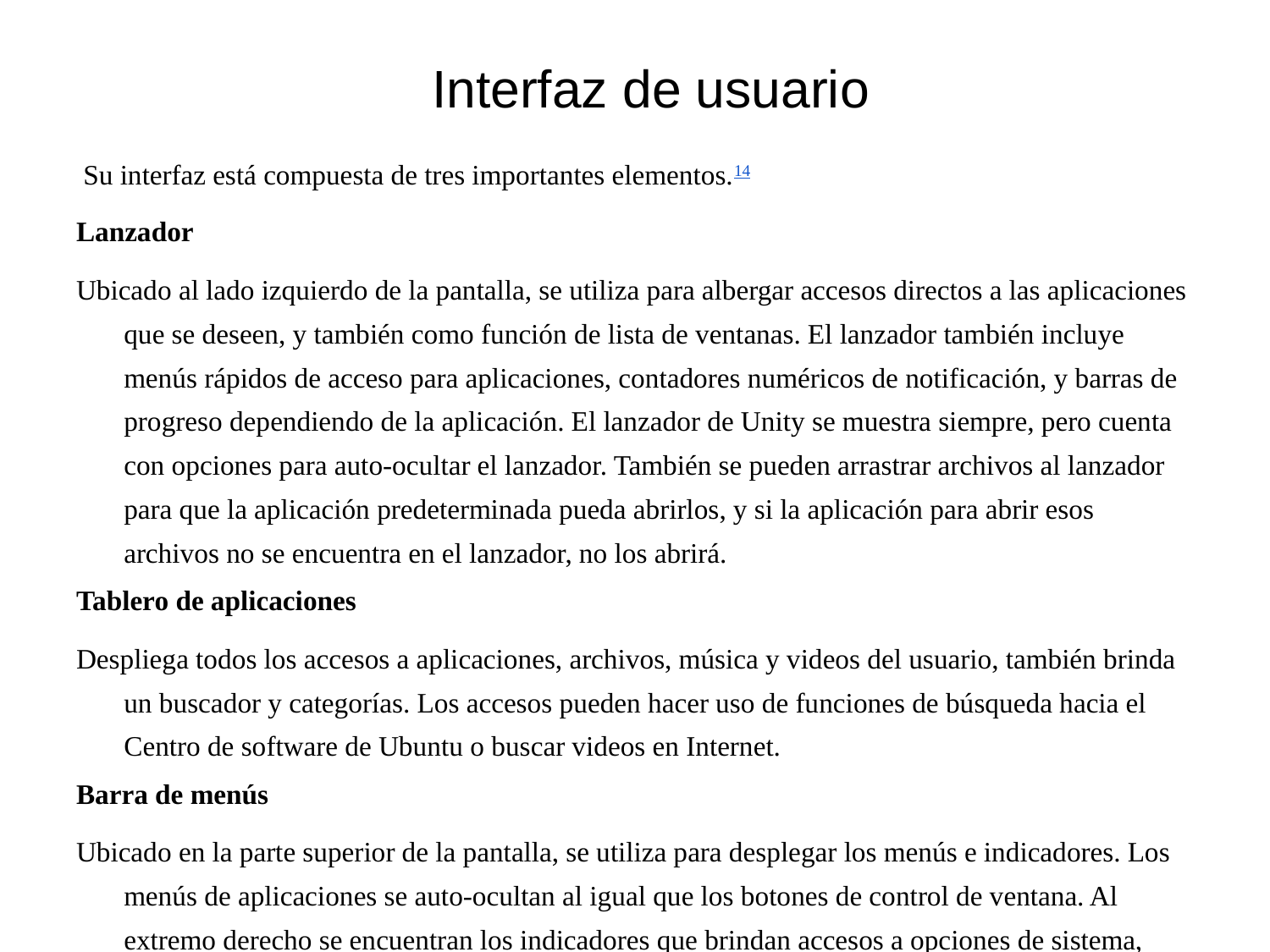

# Interfaz de usuario
 Su interfaz está compuesta de tres importantes elementos.14
Lanzador
Ubicado al lado izquierdo de la pantalla, se utiliza para albergar accesos directos a las aplicaciones que se deseen, y también como función de lista de ventanas. El lanzador también incluye menús rápidos de acceso para aplicaciones, contadores numéricos de notificación, y barras de progreso dependiendo de la aplicación. El lanzador de Unity se muestra siempre, pero cuenta con opciones para auto-ocultar el lanzador. También se pueden arrastrar archivos al lanzador para que la aplicación predeterminada pueda abrirlos, y si la aplicación para abrir esos archivos no se encuentra en el lanzador, no los abrirá.
Tablero de aplicaciones
Despliega todos los accesos a aplicaciones, archivos, música y videos del usuario, también brinda un buscador y categorías. Los accesos pueden hacer uso de funciones de búsqueda hacia el Centro de software de Ubuntu o buscar videos en Internet.
Barra de menús
Ubicado en la parte superior de la pantalla, se utiliza para desplegar los menús e indicadores. Los menús de aplicaciones se auto-ocultan al igual que los botones de control de ventana. Al extremo derecho se encuentran los indicadores que brindan accesos a opciones de sistema, hora, sonido, red y mensajería.